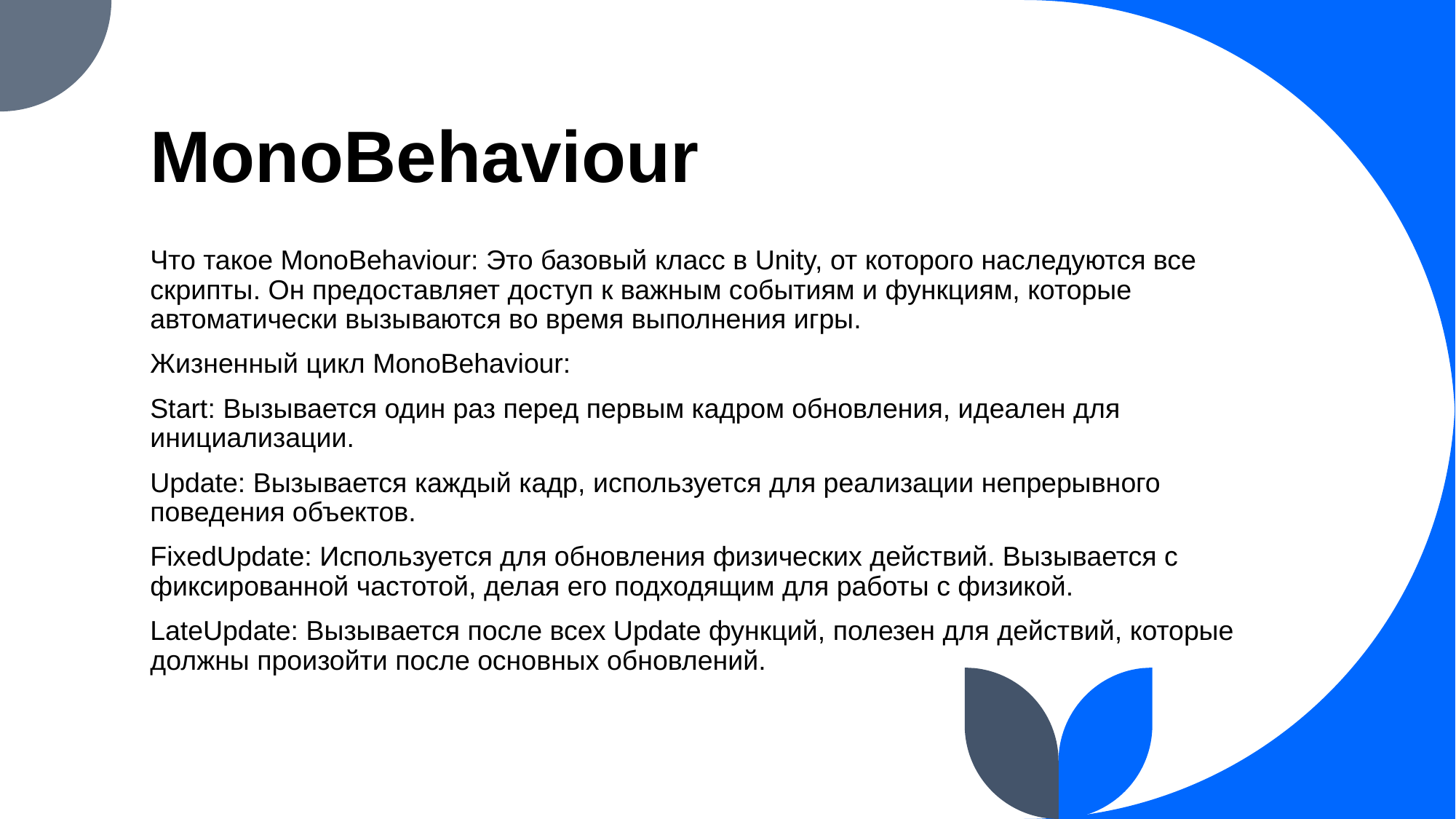

# MonoBehaviour
Что такое MonoBehaviour: Это базовый класс в Unity, от которого наследуются все скрипты. Он предоставляет доступ к важным событиям и функциям, которые автоматически вызываются во время выполнения игры.
Жизненный цикл MonoBehaviour:
Start: Вызывается один раз перед первым кадром обновления, идеален для инициализации.
Update: Вызывается каждый кадр, используется для реализации непрерывного поведения объектов.
FixedUpdate: Используется для обновления физических действий. Вызывается с фиксированной частотой, делая его подходящим для работы с физикой.
LateUpdate: Вызывается после всех Update функций, полезен для действий, которые должны произойти после основных обновлений.